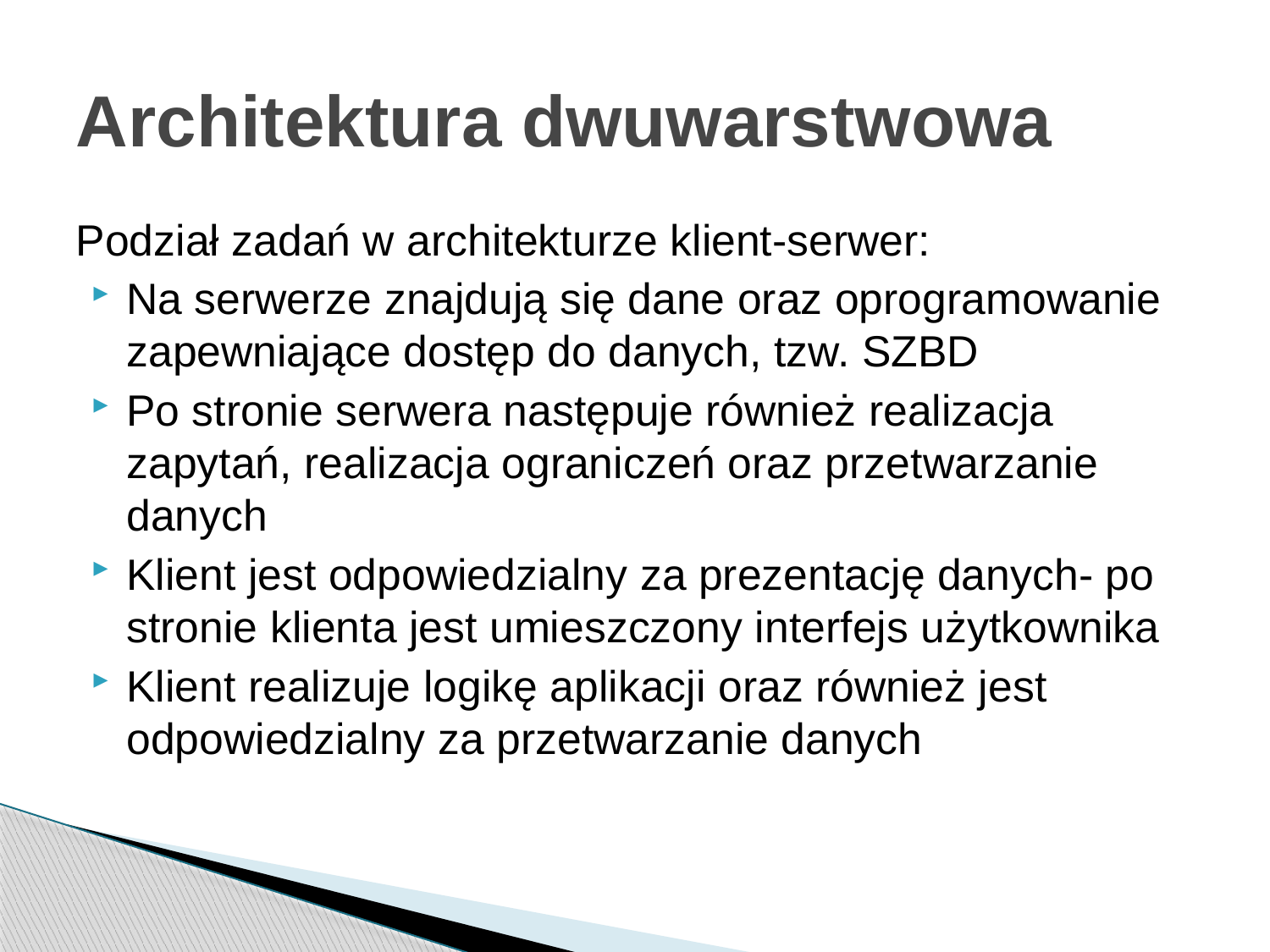

# Architektura dwuwarstwowa
Podział zadań w architekturze klient-serwer:
Na serwerze znajdują się dane oraz oprogramowanie zapewniające dostęp do danych, tzw. SZBD
Po stronie serwera następuje również realizacja zapytań, realizacja ograniczeń oraz przetwarzanie danych
Klient jest odpowiedzialny za prezentację danych- po stronie klienta jest umieszczony interfejs użytkownika
Klient realizuje logikę aplikacji oraz również jest odpowiedzialny za przetwarzanie danych